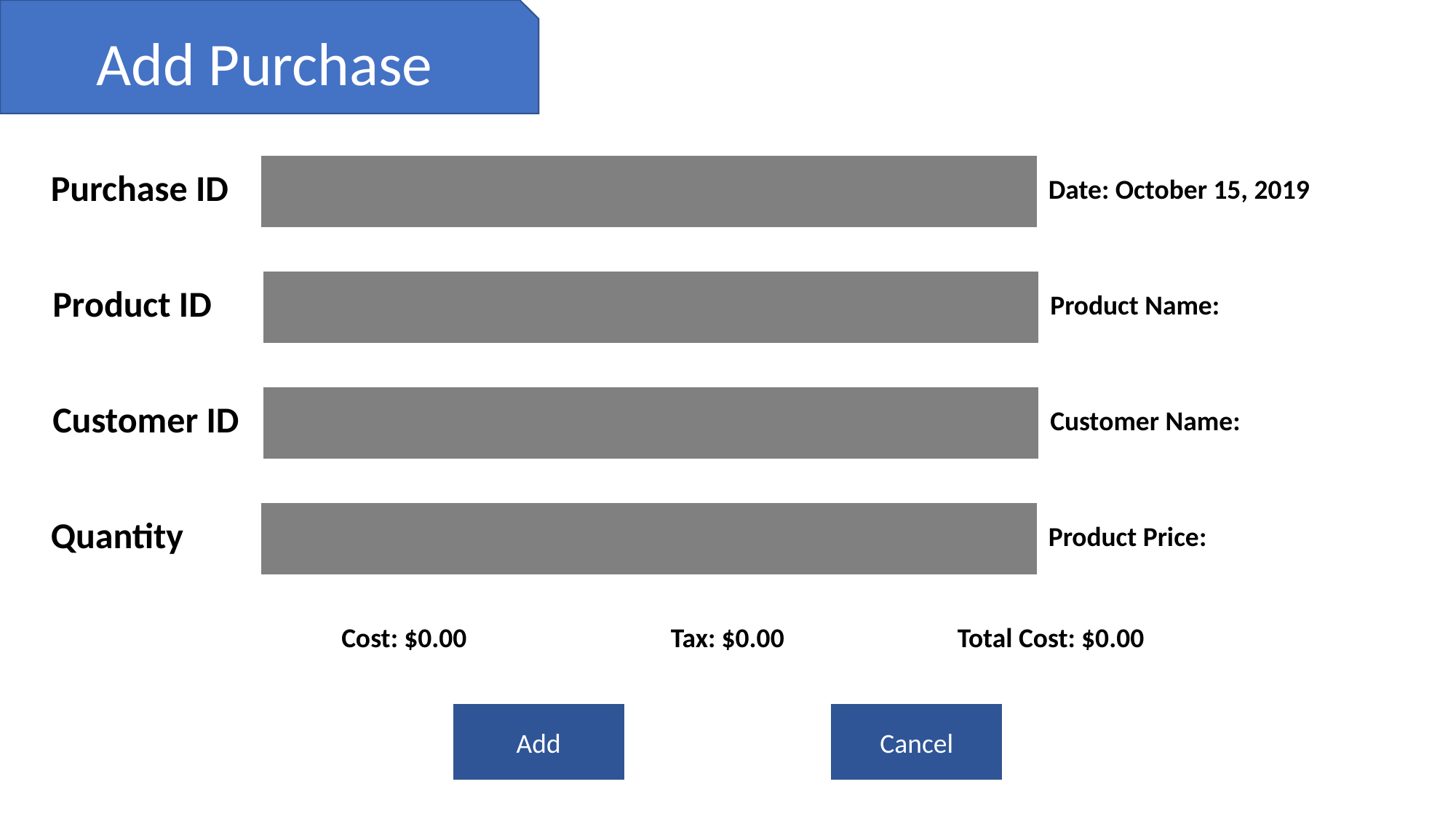

Add Purchase
| Purchase ID |  | Date: October 15, 2019 |
| --- | --- | --- |
| Product ID |  | Product Name: |
| --- | --- | --- |
| Customer ID |  | Customer Name: |
| --- | --- | --- |
| Quantity |  | Product Price: |
| --- | --- | --- |
| Cost: $0.00 | Tax: $0.00 | Total Cost: $0.00 |
| --- | --- | --- |
Add
Cancel